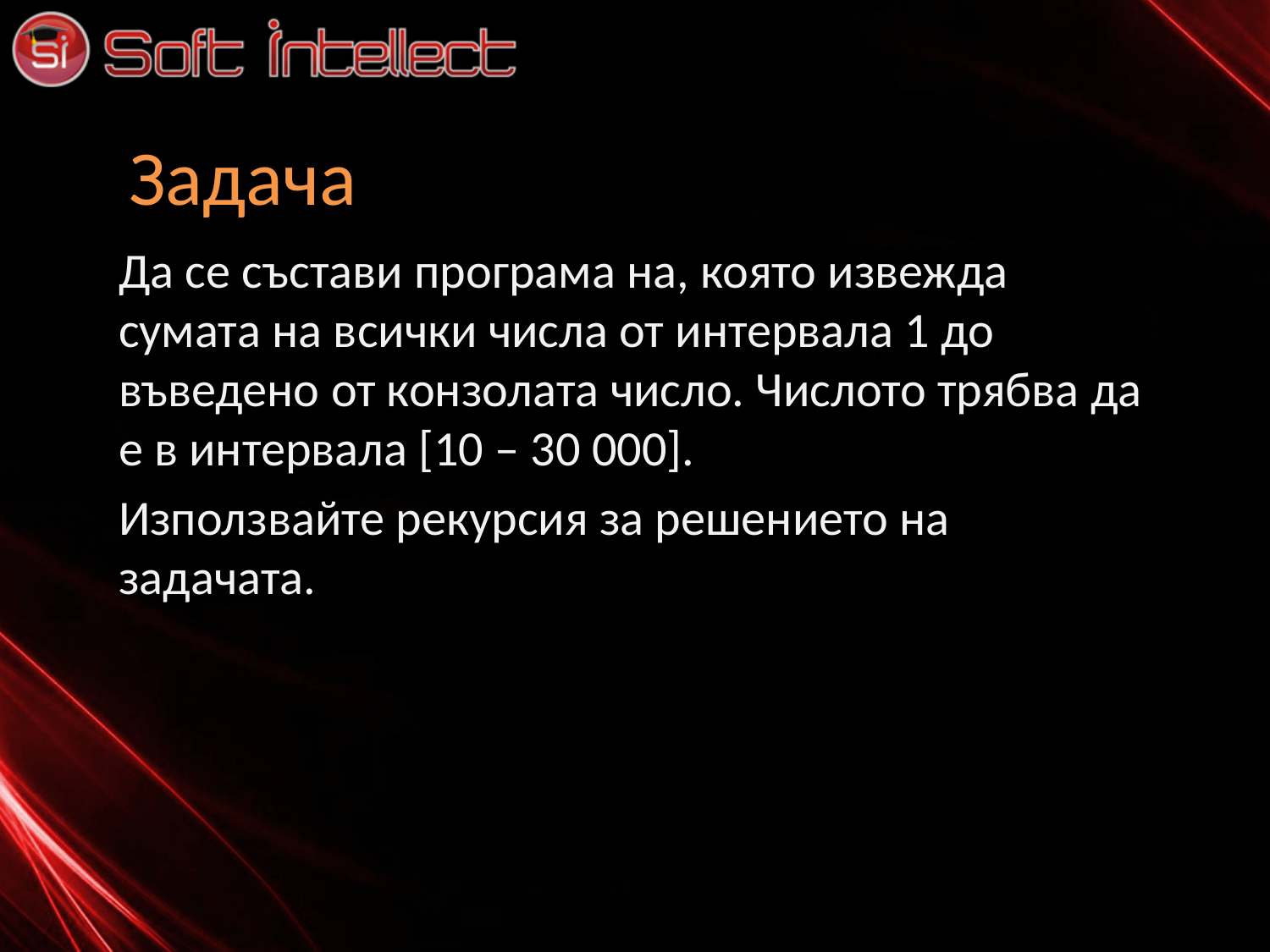

# Задача
Да се състави програма на, която извежда сумата на всички числа от интервала 1 до въведено от конзолата число. Числото трябва да е в интервала [10 – 30 000].
Използвайте рекурсия за решението на задачата.